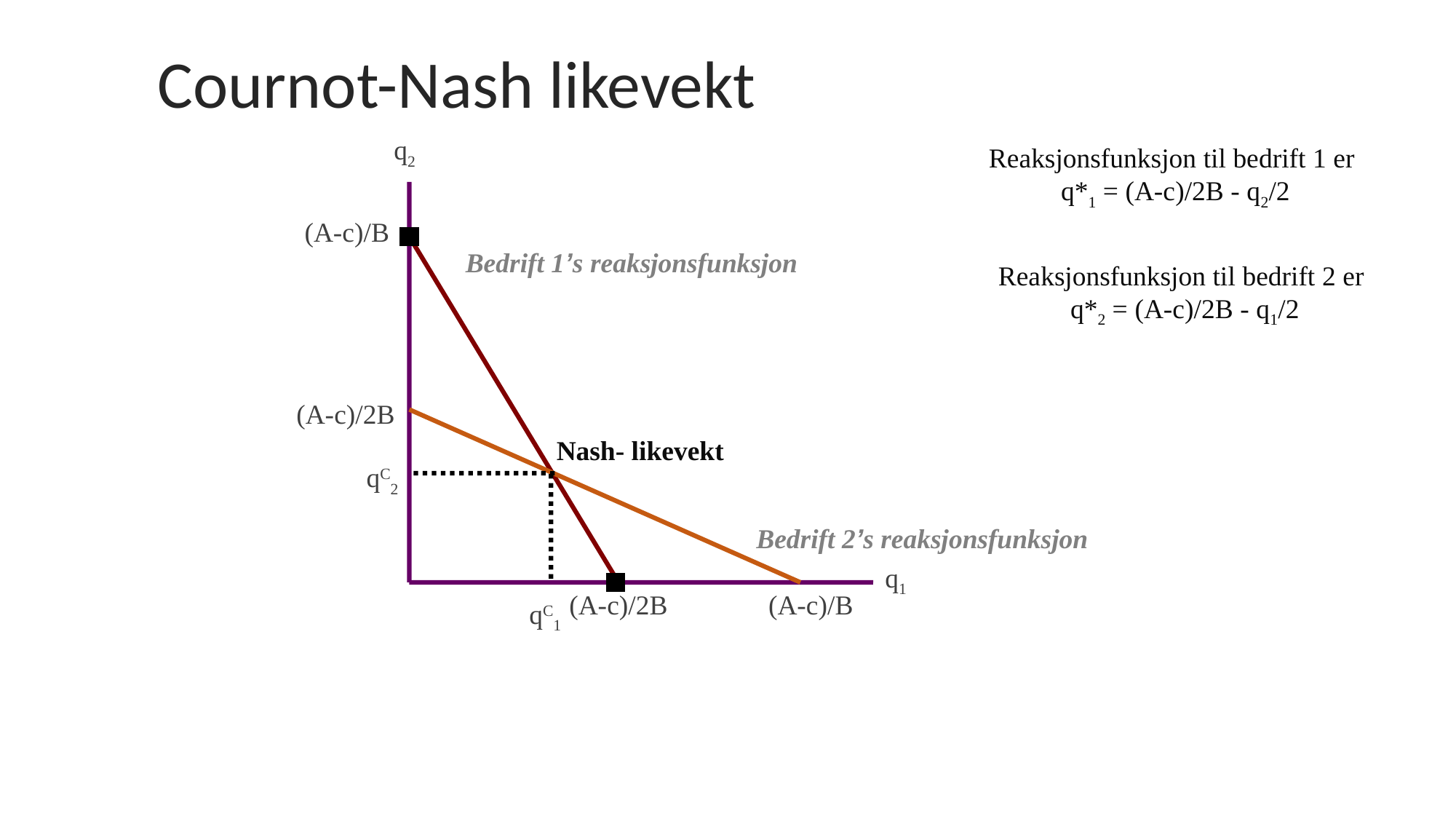

# Cournot-Nash likevekt
q2
Reaksjonsfunksjon til bedrift 1 er
q*1 = (A-c)/2B - q2/2

(A-c)/B

Bedrift 1’s reaksjonsfunksjon
Reaksjonsfunksjon til bedrift 2 er
q*2 = (A-c)/2B - q1/2

(A-c)/2B

Nash- likevekt
qC2

Bedrift 2’s reaksjonsfunksjon
q1

(A-c)/2B
(A-c)/B
qC1